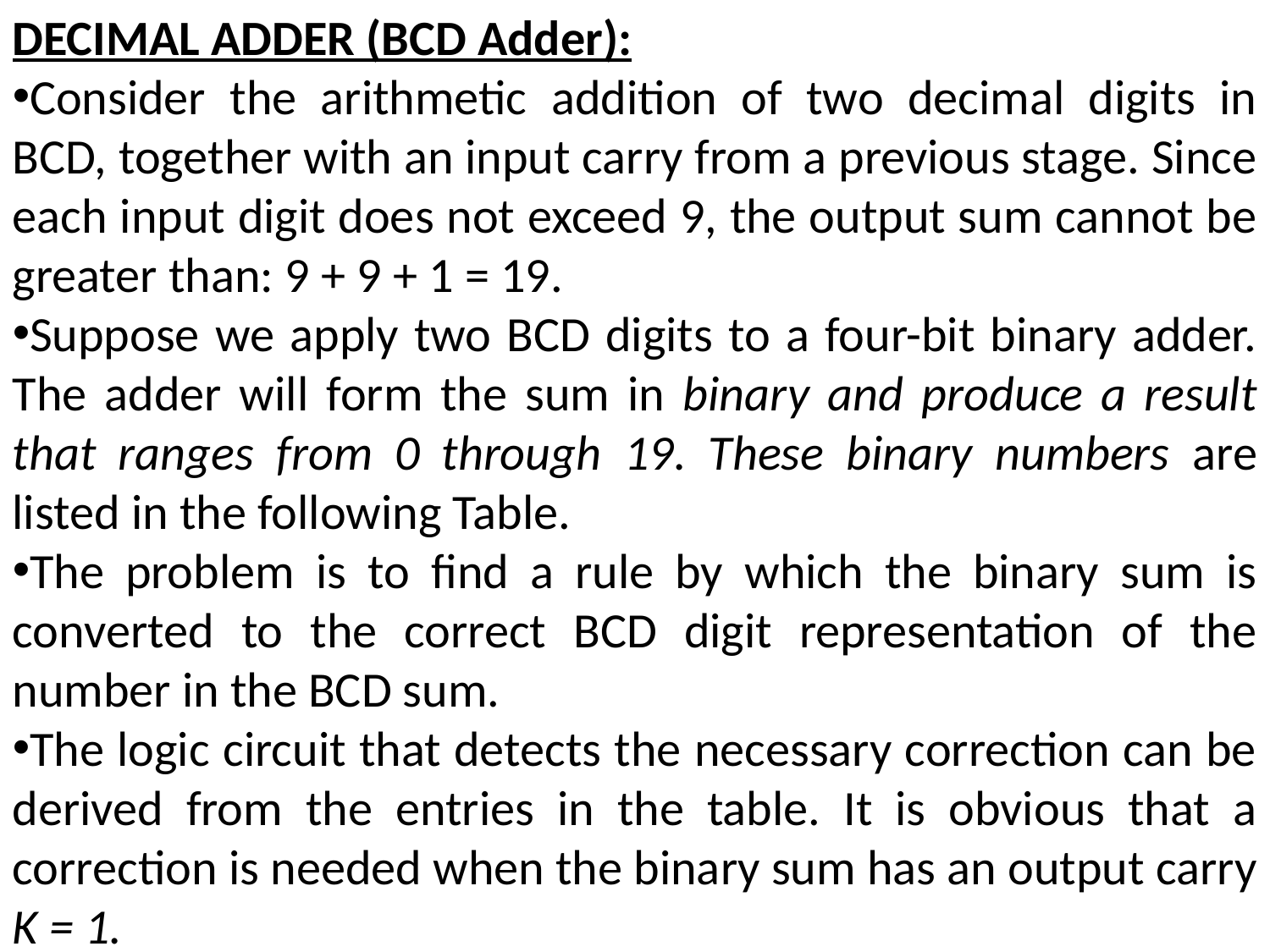

DECIMAL ADDER (BCD Adder):
Consider the arithmetic addition of two decimal digits in BCD, together with an input carry from a previous stage. Since each input digit does not exceed 9, the output sum cannot be greater than: 9 + 9 + 1 = 19.
Suppose we apply two BCD digits to a four-bit binary adder. The adder will form the sum in binary and produce a result that ranges from 0 through 19. These binary numbers are listed in the following Table.
The problem is to find a rule by which the binary sum is converted to the correct BCD digit representation of the number in the BCD sum.
The logic circuit that detects the necessary correction can be derived from the entries in the table. It is obvious that a correction is needed when the binary sum has an output carry K = 1.